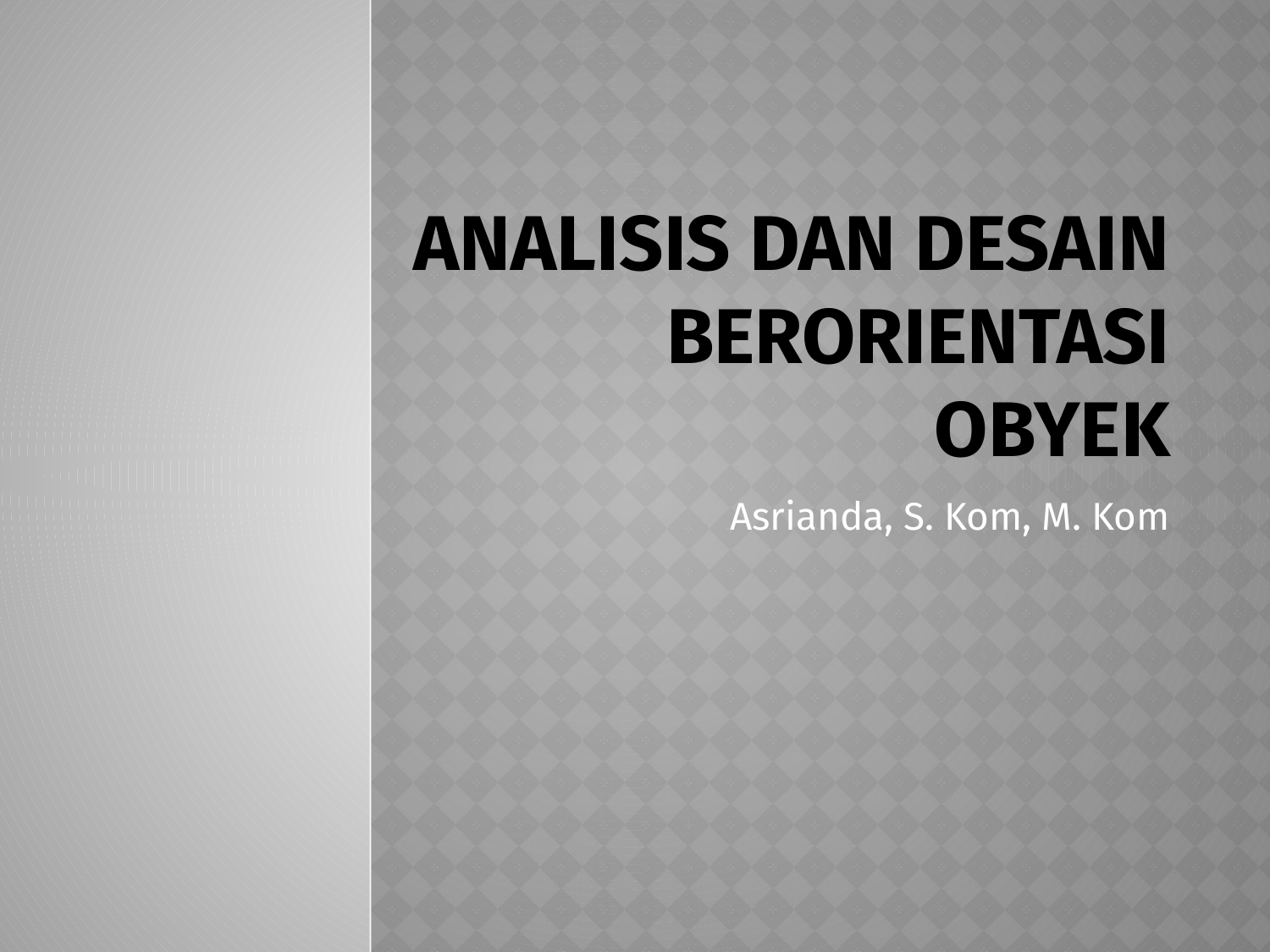

# Analisis dan Desain Berorientasi Obyek
Asrianda, S. Kom, M. Kom